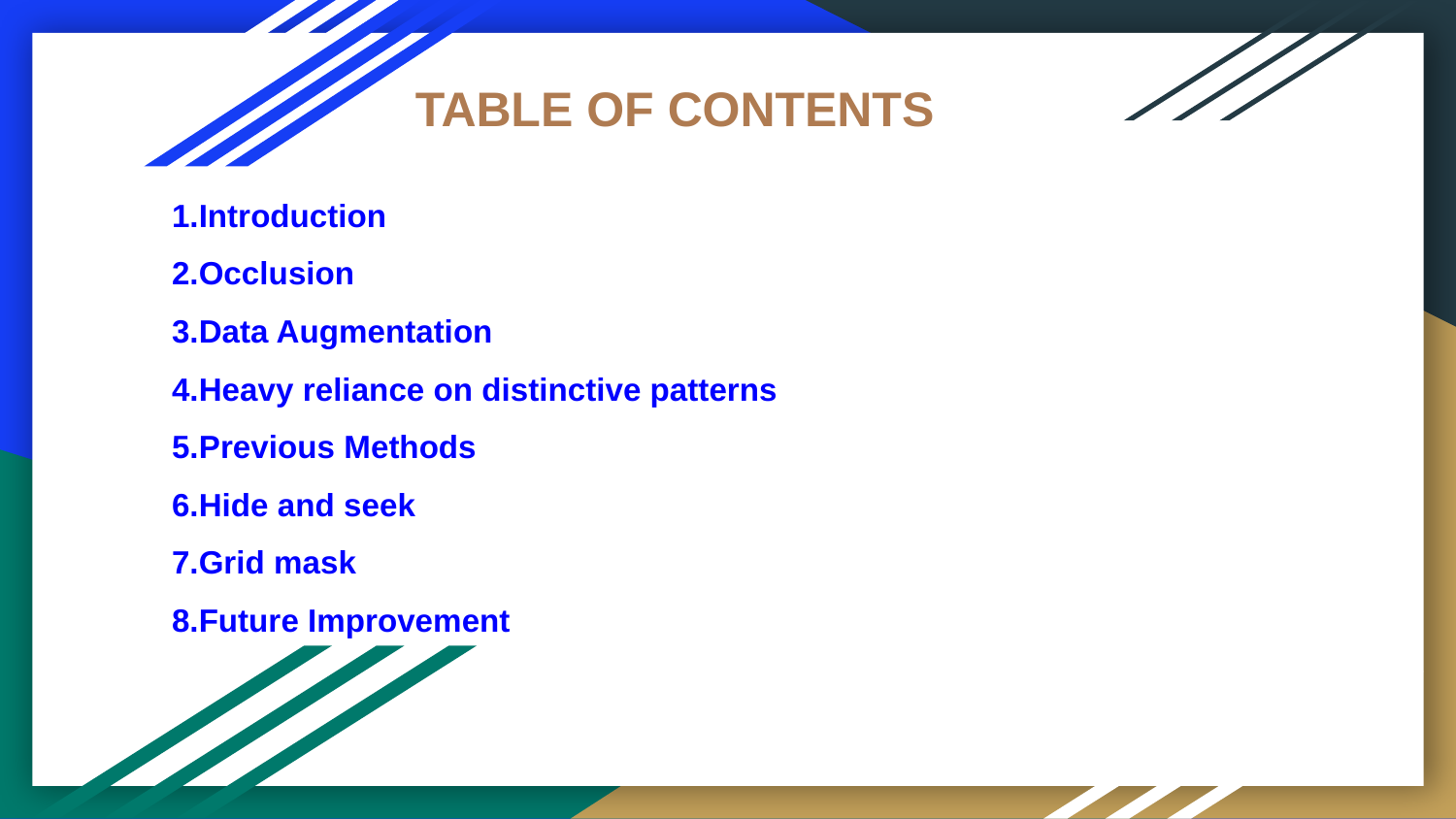

# TABLE OF CONTENTS
1.Introduction
2.Occlusion
3.Data Augmentation
4.Heavy reliance on distinctive patterns
5.Previous Methods
6.Hide and seek
7.Grid mask
8.Future Improvement